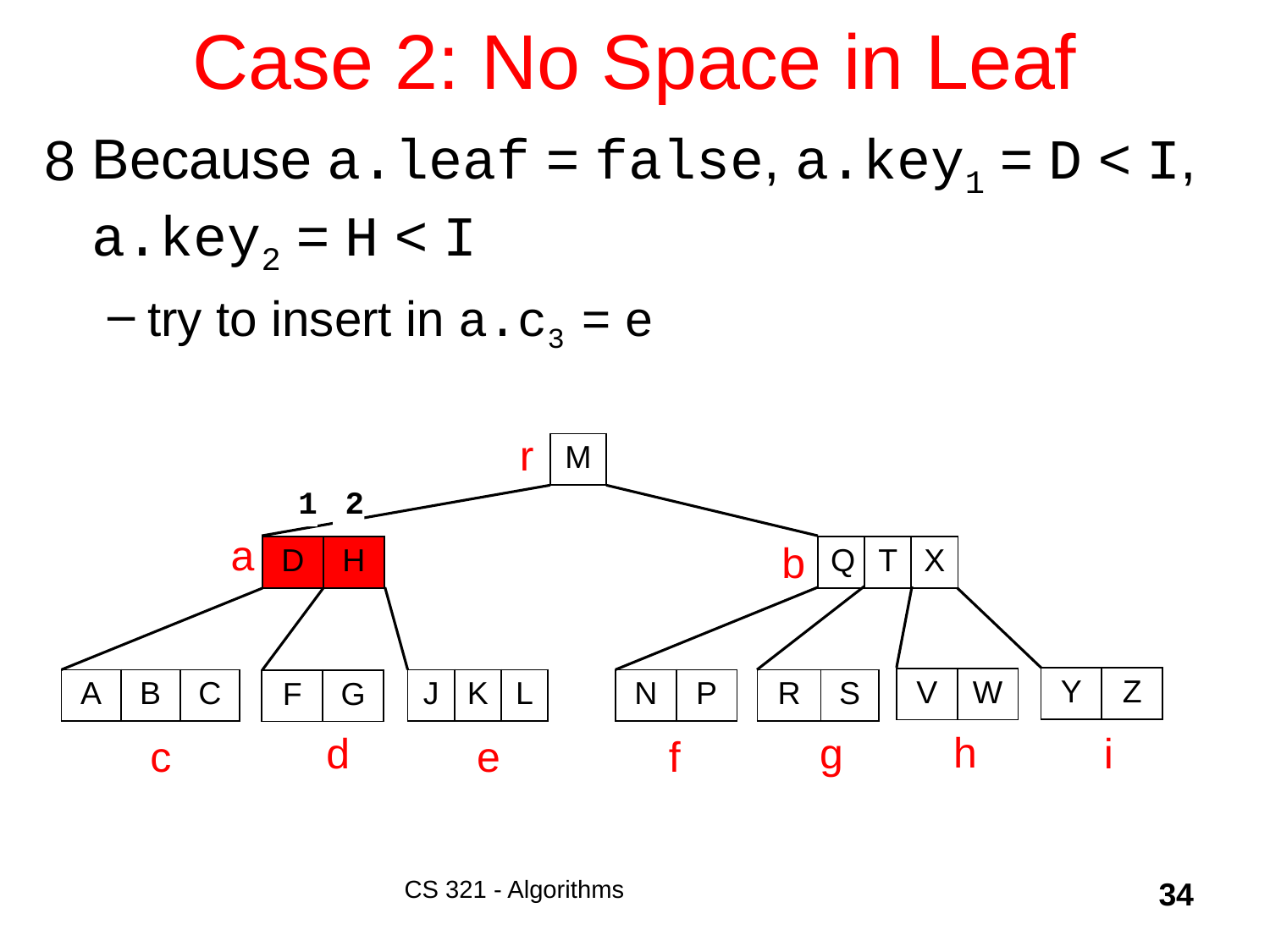

# Case 2: No Space in Leaf
Because a.leaf = false, a.key1 = D < I, a.key2 = H < I
try to insert in a.c3 = e
r
| M |
| --- |
1
2
a
b
| D | H |
| --- | --- |
| Q | T | X |
| --- | --- | --- |
| Y | Z |
| --- | --- |
| V | W |
| --- | --- |
| A | B | C |
| --- | --- | --- |
| J | K | L |
| --- | --- | --- |
| N | P |
| --- | --- |
| R | S |
| --- | --- |
| F | G |
| --- | --- |
h
g
d
i
e
f
c
CS 321 - Algorithms
34